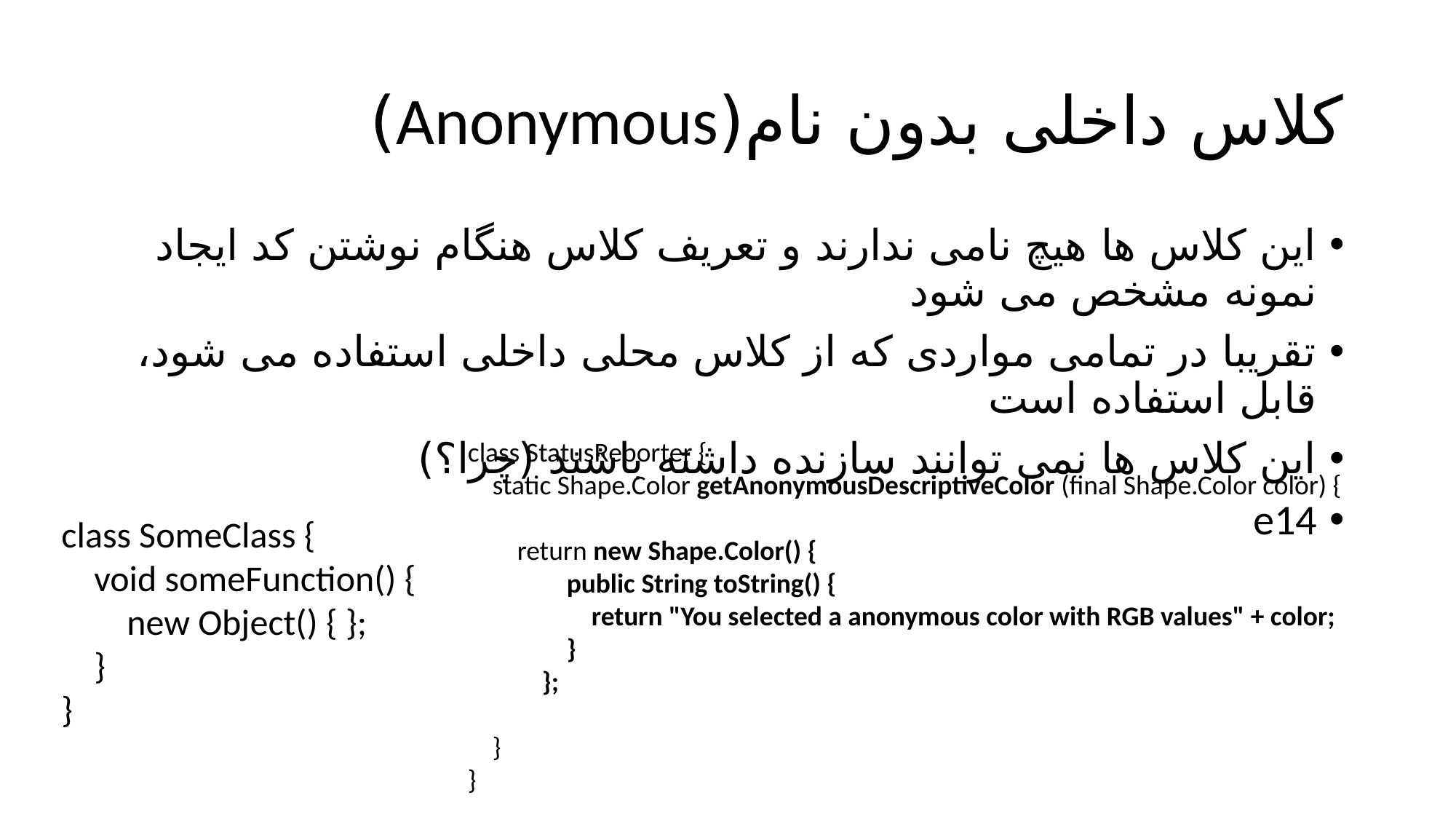

# کلاس داخلی بدون نام(Anonymous)
این کلاس ها هیچ نامی ندارند و تعریف کلاس هنگام نوشتن کد ایجاد نمونه مشخص می شود
تقریبا در تمامی مواردی که از کلاس محلی داخلی استفاده می شود، قابل استفاده است
این کلاس ها نمی توانند سازنده داشته باشند (چرا؟)
e14

class StatusReporter {
    static Shape.Color getAnonymousDescriptiveColor (final Shape.Color color) {

        return new Shape.Color() {
                public String toString() {
                    return "You selected a anonymous color with RGB values" + color;
                }
            };

    }
}
class SomeClass {
    void someFunction() {
        new Object() { };
    }
}